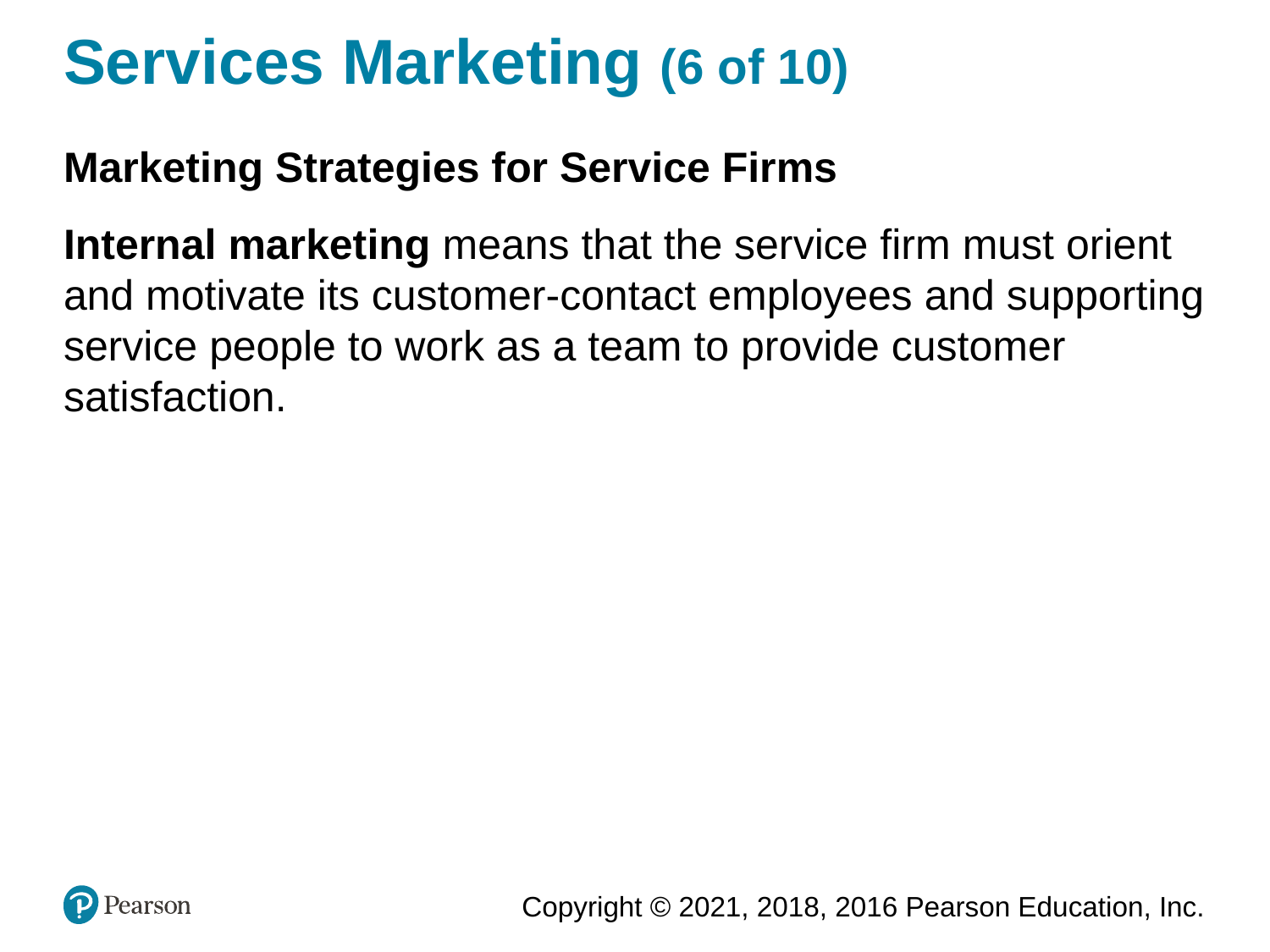

# Services Marketing (6 of 10)
Marketing Strategies for Service Firms
Internal marketing means that the service firm must orient and motivate its customer-contact employees and supporting service people to work as a team to provide customer satisfaction.